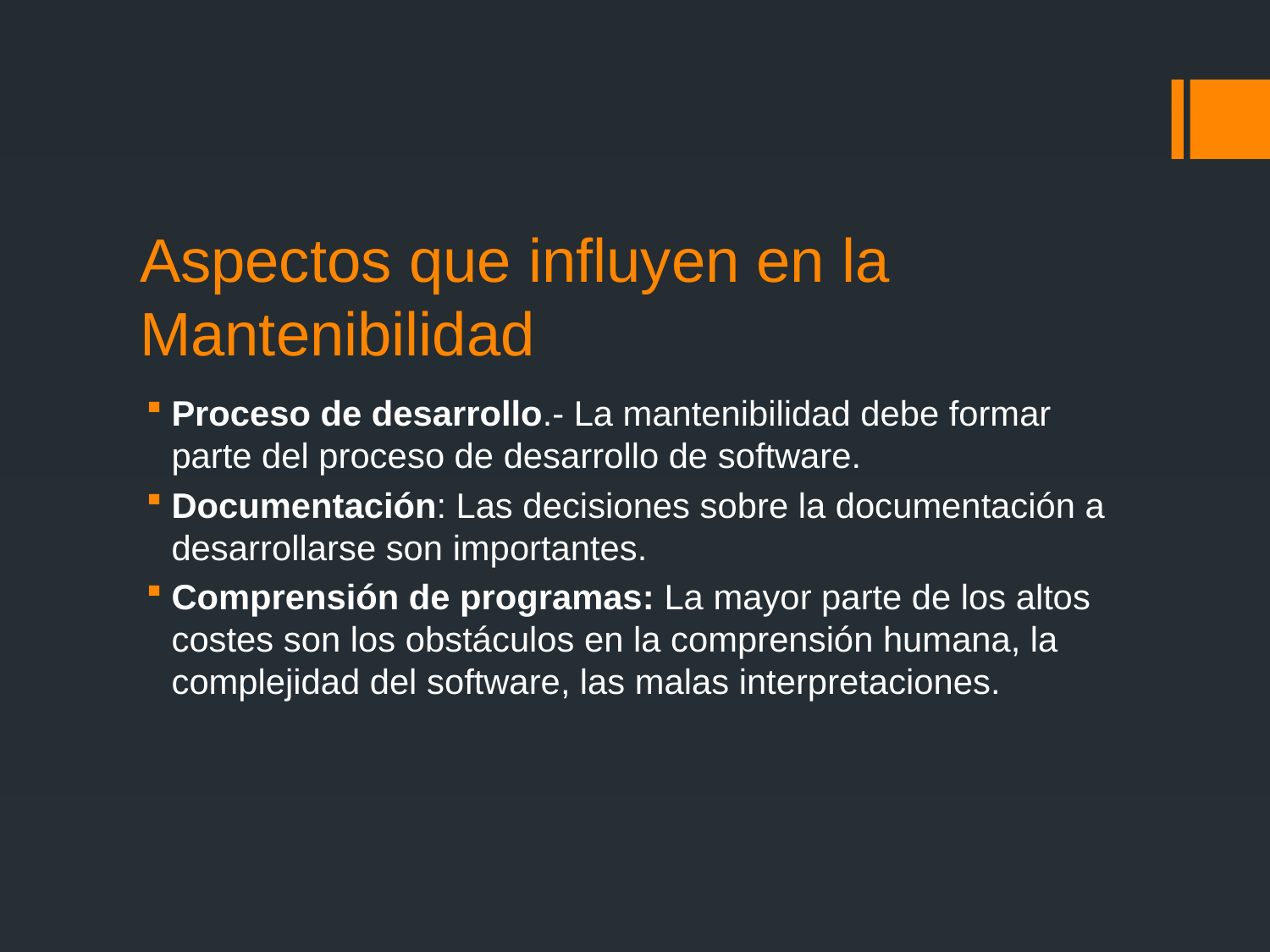

# Aspectos que influyen en la Mantenibilidad
Proceso de desarrollo.- La mantenibilidad debe formar parte del proceso de desarrollo de software.
Documentación: Las decisiones sobre la documentación a desarrollarse son importantes.
Comprensión de programas: La mayor parte de los altos costes son los obstáculos en la comprensión humana, la complejidad del software, las malas interpretaciones.